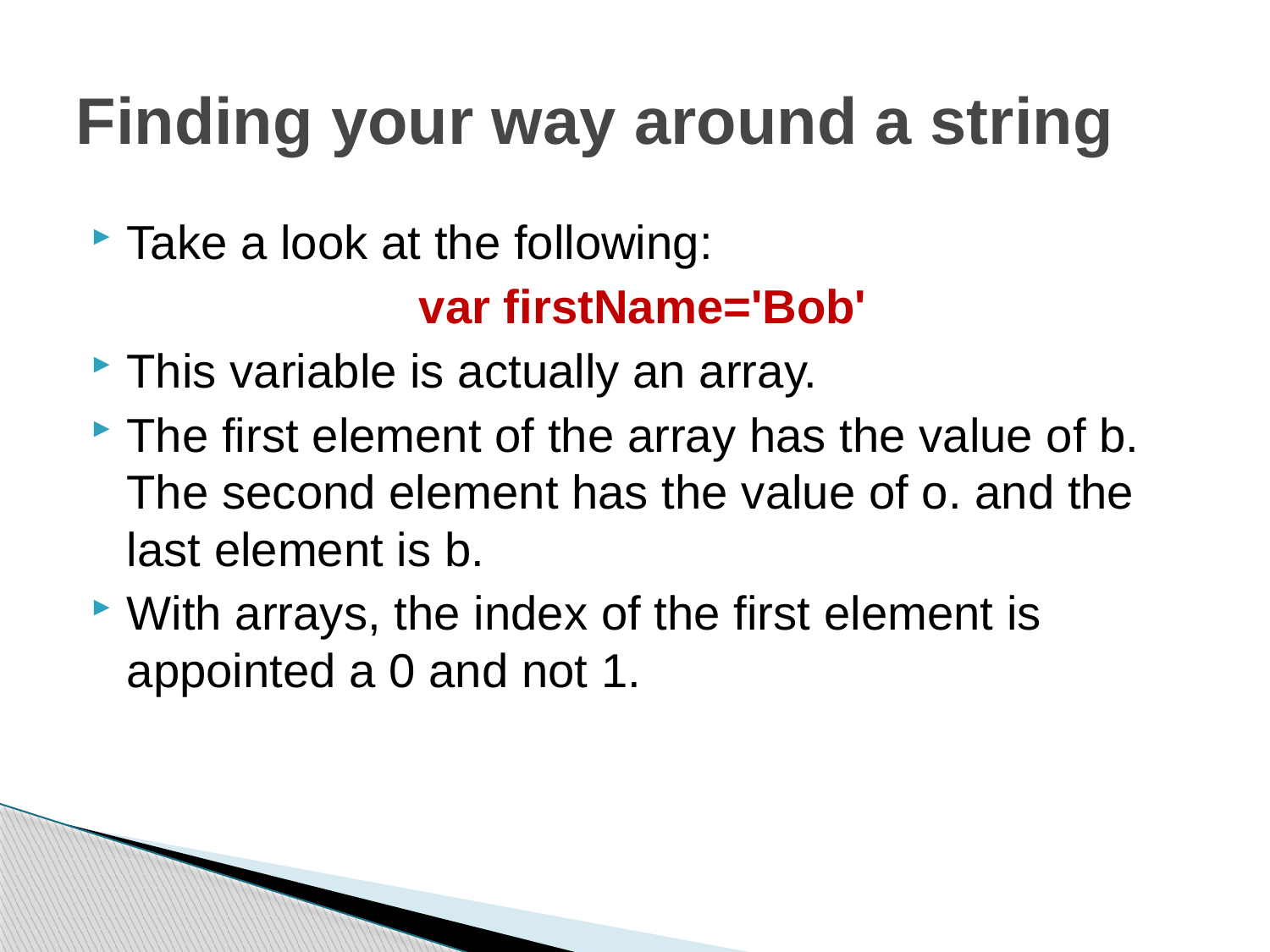

# Finding your way around a string
Take a look at the following:
var firstName='Bob'
This variable is actually an array.
The first element of the array has the value of b. The second element has the value of o. and the last element is b.
With arrays, the index of the first element is appointed a 0 and not 1.